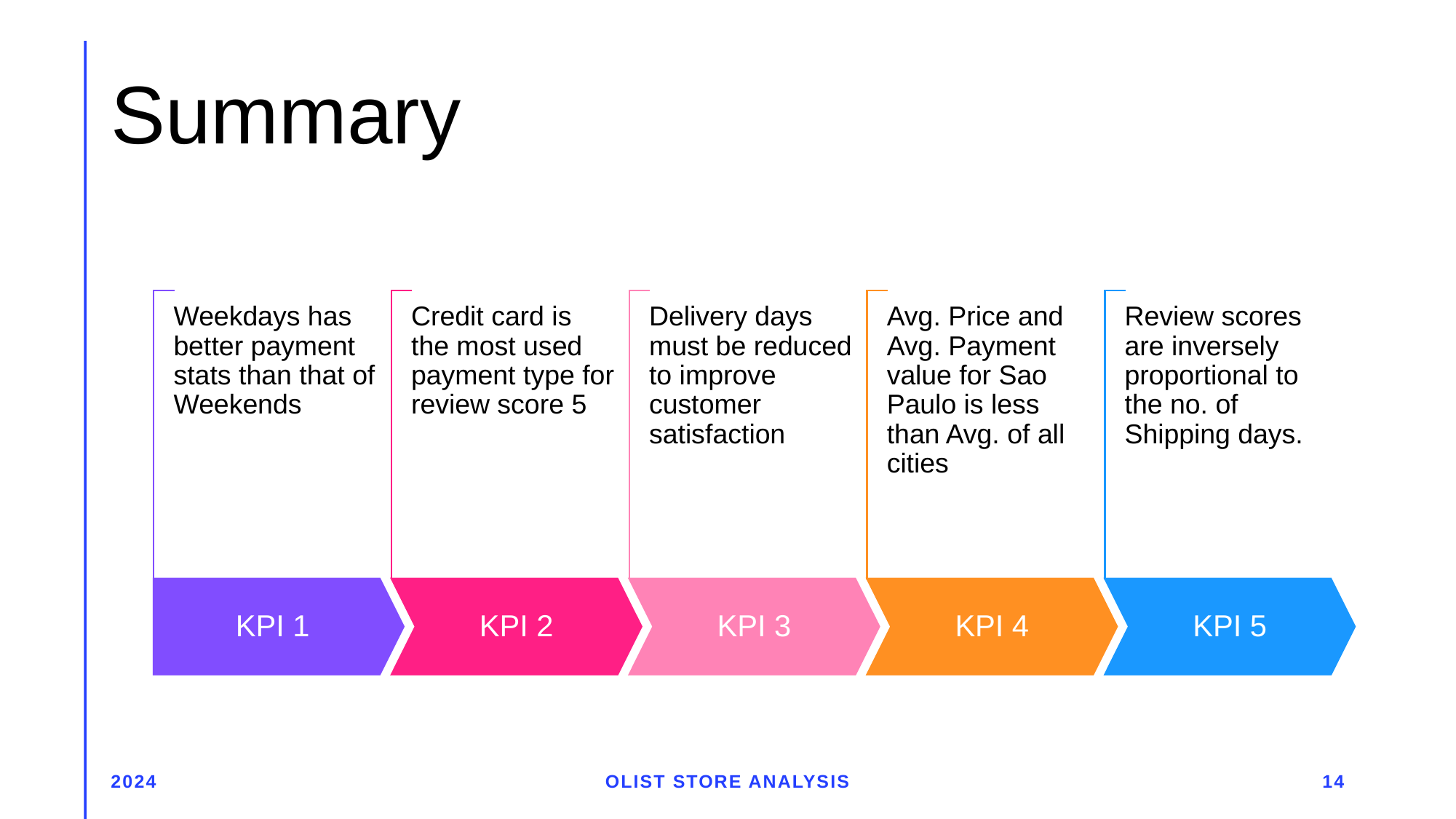

# Summary
KPI 1
Weekdays has better payment stats than that of Weekends

KPI 2
Credit card is the most used payment type for review score 5
KPI 3
Delivery days must be reduced to improve customer satisfaction
KPI 4
Avg. Price and Avg. Payment value for Sao Paulo is less than Avg. of all cities
KPI 5
Review scores are inversely proportional to the no. of Shipping days.
2024
Olist Store Analysis
14